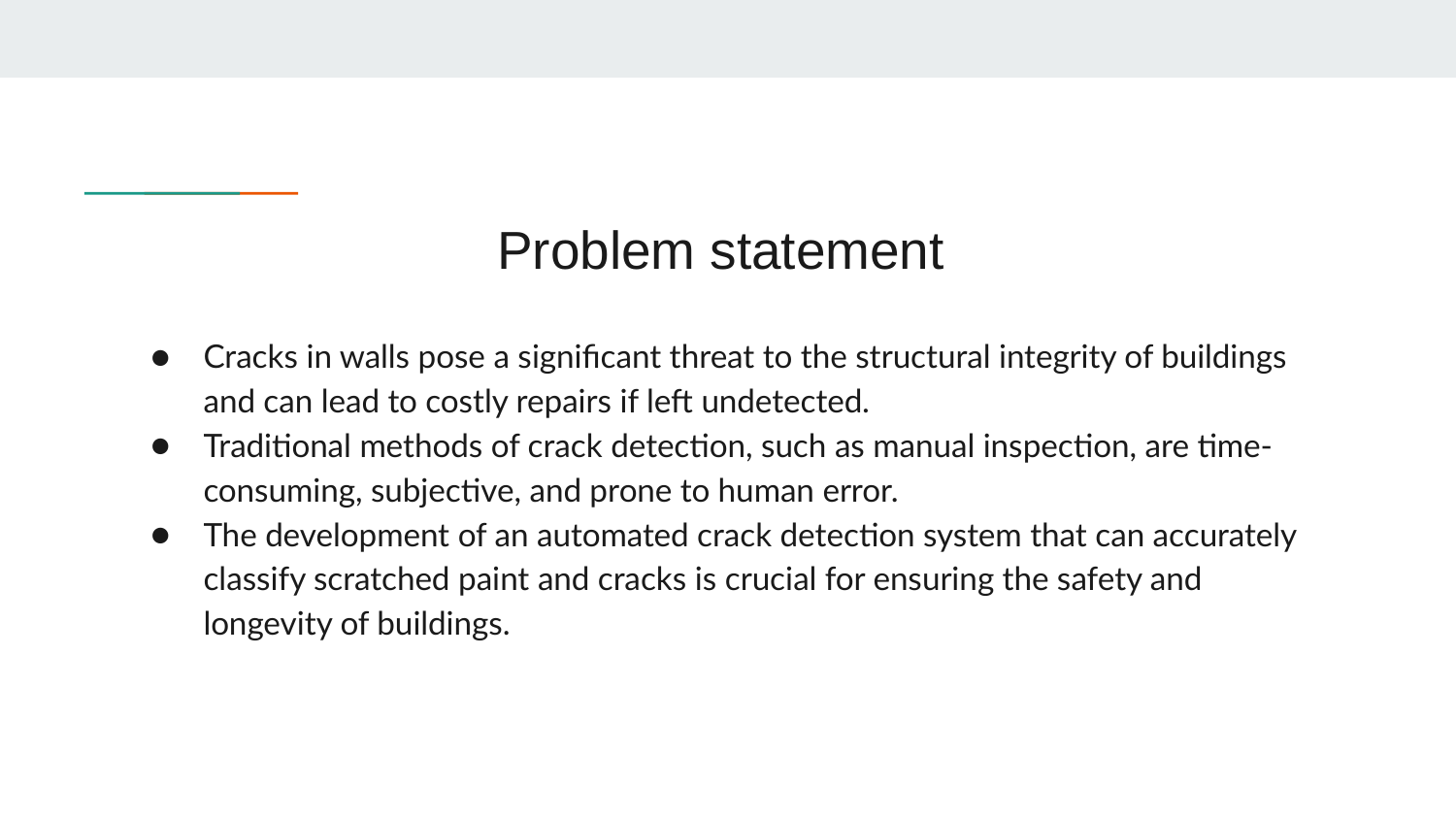

# Problem statement
Cracks in walls pose a significant threat to the structural integrity of buildings and can lead to costly repairs if left undetected.
Traditional methods of crack detection, such as manual inspection, are time-consuming, subjective, and prone to human error.
The development of an automated crack detection system that can accurately classify scratched paint and cracks is crucial for ensuring the safety and longevity of buildings.